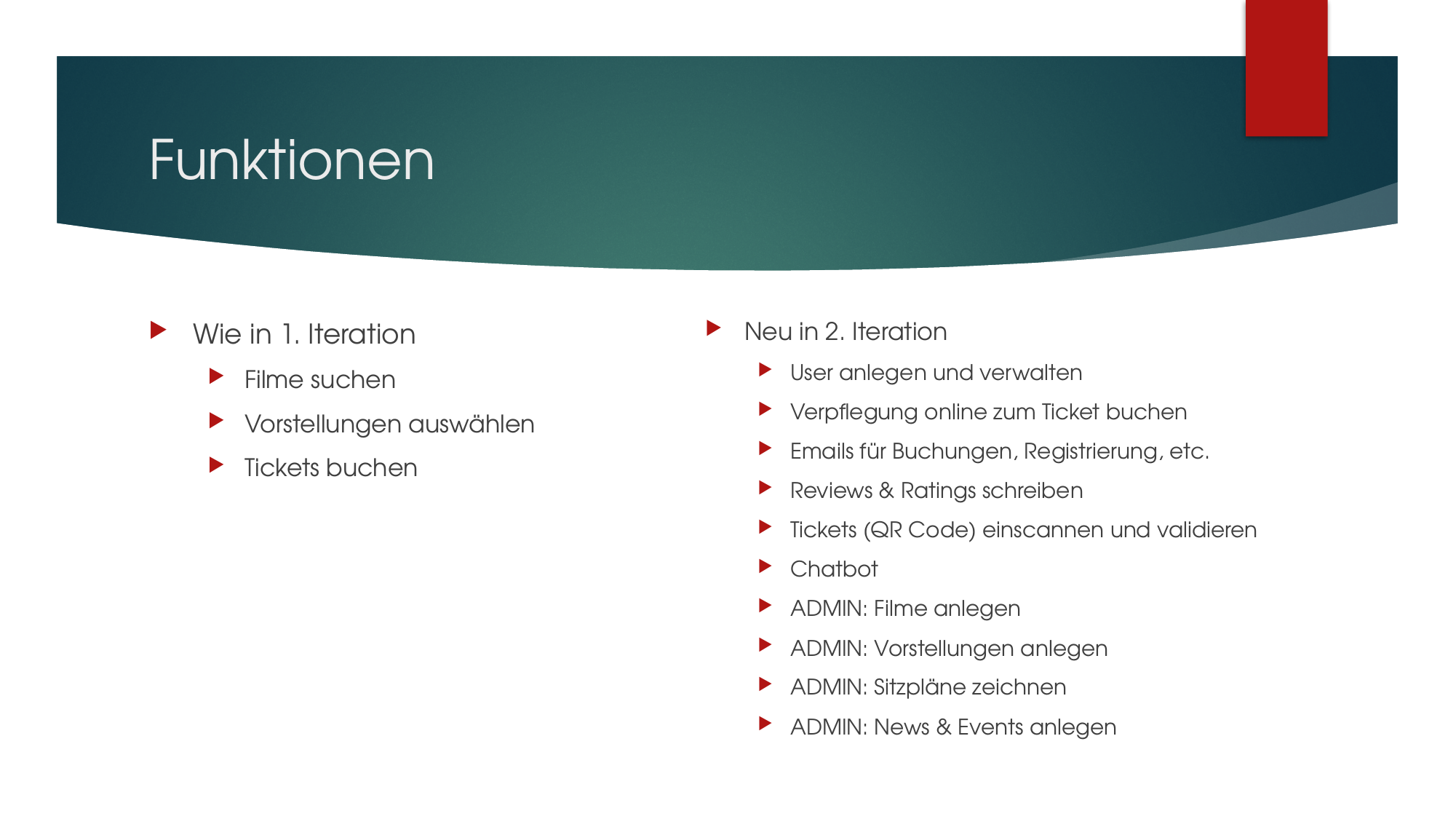

# Funktionen
Wie in 1. Iteration
Filme suchen
Vorstellungen auswählen
Tickets buchen

Neu in 2. Iteration
User anlegen und verwalten
Verpflegung online zum Ticket buchen
Emails für Buchungen, Registrierung, etc.
Reviews & Ratings schreiben
Tickets (QR Code) einscannen und validieren
Chatbot
ADMIN: Filme anlegen
ADMIN: Vorstellungen anlegen
ADMIN: Sitzpläne zeichnen
ADMIN: News & Events anlegen